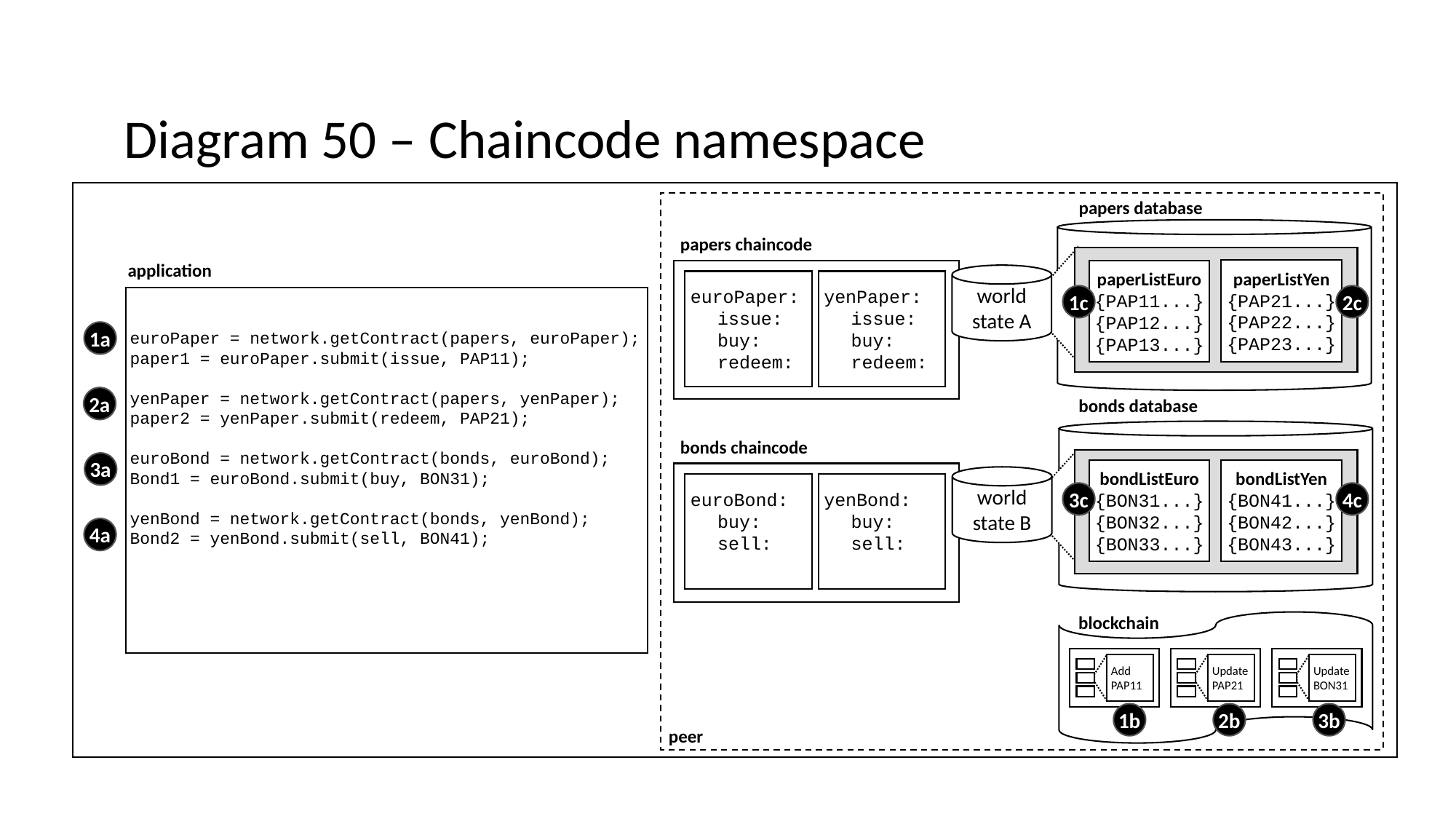

Diagram 50 – Chaincode namespace

papers database

papers chaincode

paperListYen
{PAP21...}
{PAP22...}
{PAP23...}
paperListEuro
{PAP11...}
{PAP12...}
{PAP13...}
2c
1c
application

world
state A
euroPaper:
issue:
buy:
redeem:
yenPaper:
issue:
buy:
redeem:

euroPaper = network.getContract(papers, euroPaper);
paper1 = euroPaper.submit(issue, PAP11);

yenPaper = network.getContract(papers, yenPaper);
paper2 = yenPaper.submit(redeem, PAP21);

euroBond = network.getContract(bonds, euroBond);
Bond1 = euroBond.submit(buy, BON31);

yenBond = network.getContract(bonds, yenBond);
Bond2 = yenBond.submit(sell, BON41);

1a
2a
bonds database

bonds chaincode

bondListYen
{BON41...}
{BON42...}
{BON43...}
bondListEuro
{BON31...}
{BON32...}
{BON33...}
4c
3c

world
state B
euroBond:
buy:
sell:

yenBond:
buy:
sell:

3a
4a
blockchain

Add
PAP11
Update
PAP21
Update
BON31

1b
2b
3b
peer
1c